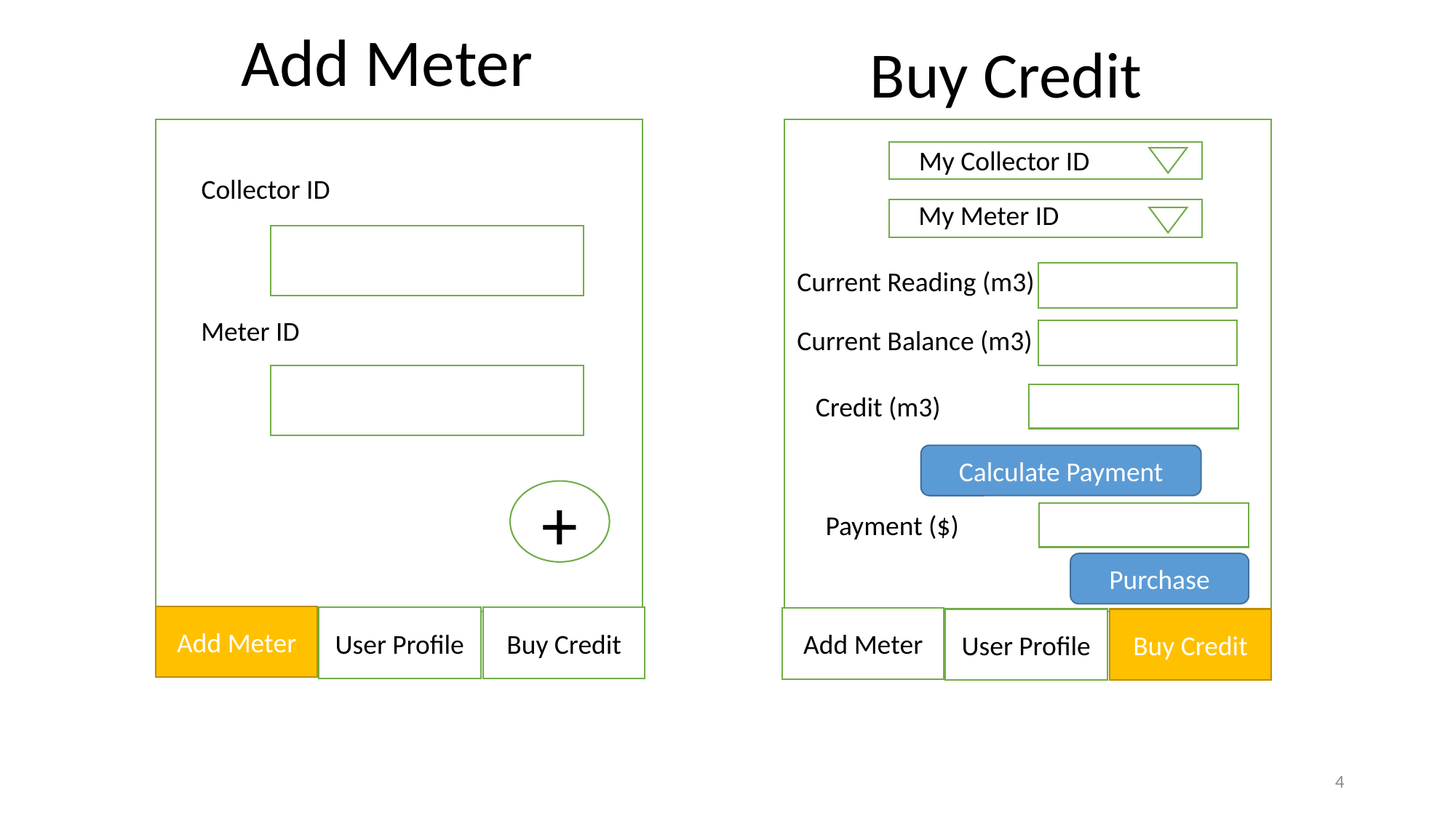

# Add Meter
Buy Credit

My Collector ID

Collector ID
My Meter ID

Current Reading (m3)

Meter ID
Current Balance (m3)

Credit (m3)

Calculate Payment
+
Payment ($)

Purchase
Add Meter
User Profile
Buy Credit
Add Meter
User Profile
Buy Credit
4